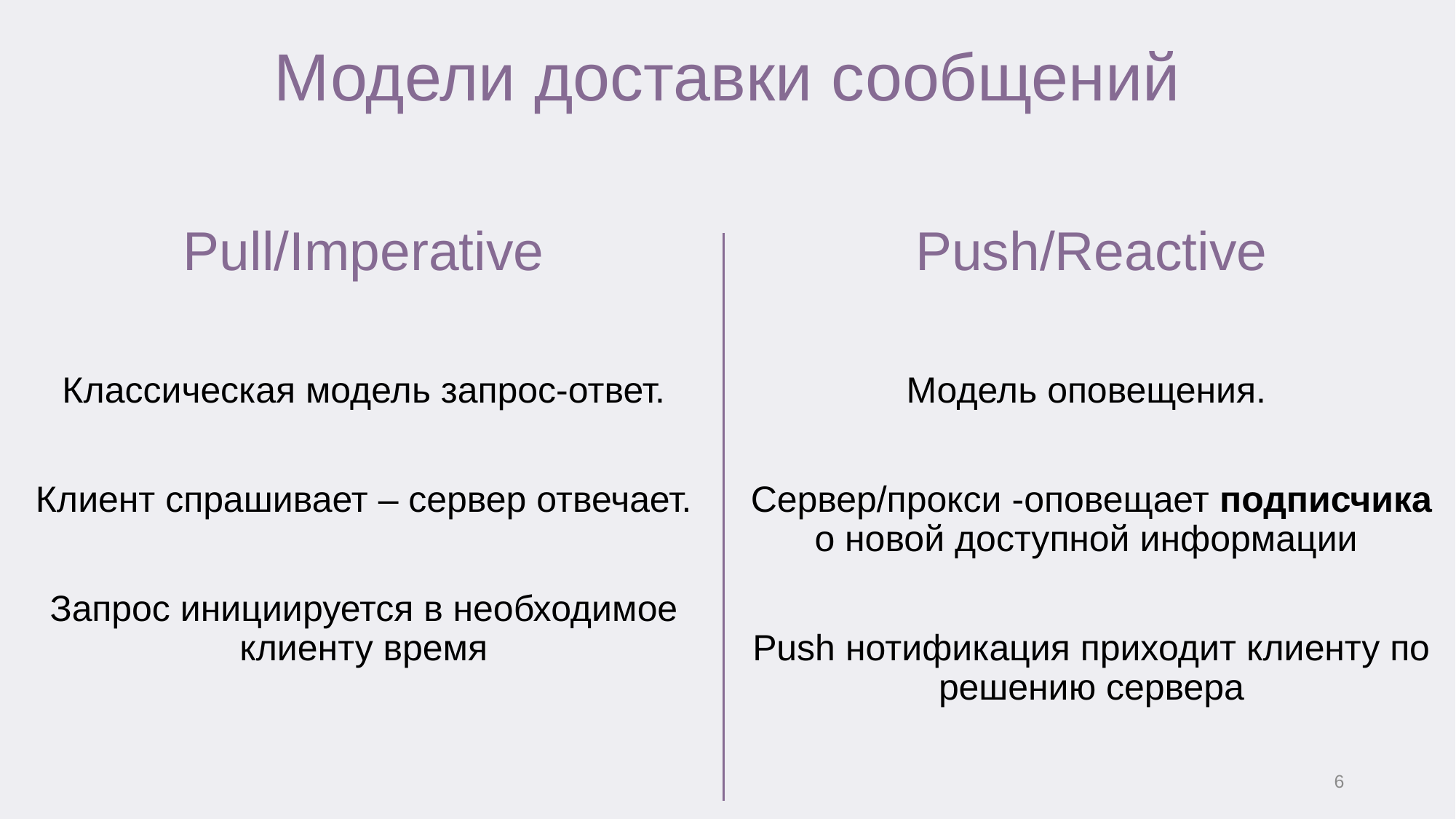

# Модели доставки сообщений
Pull/Imperative

Классическая модель запрос-ответ.

Клиент спрашивает – сервер отвечает.

Запрос инициируется в необходимое клиенту время
Push/Reactive

Модель оповещения.

Сервер/прокси -оповещает подписчика о новой доступной информации

Push нотификация приходит клиенту по решению сервера

6